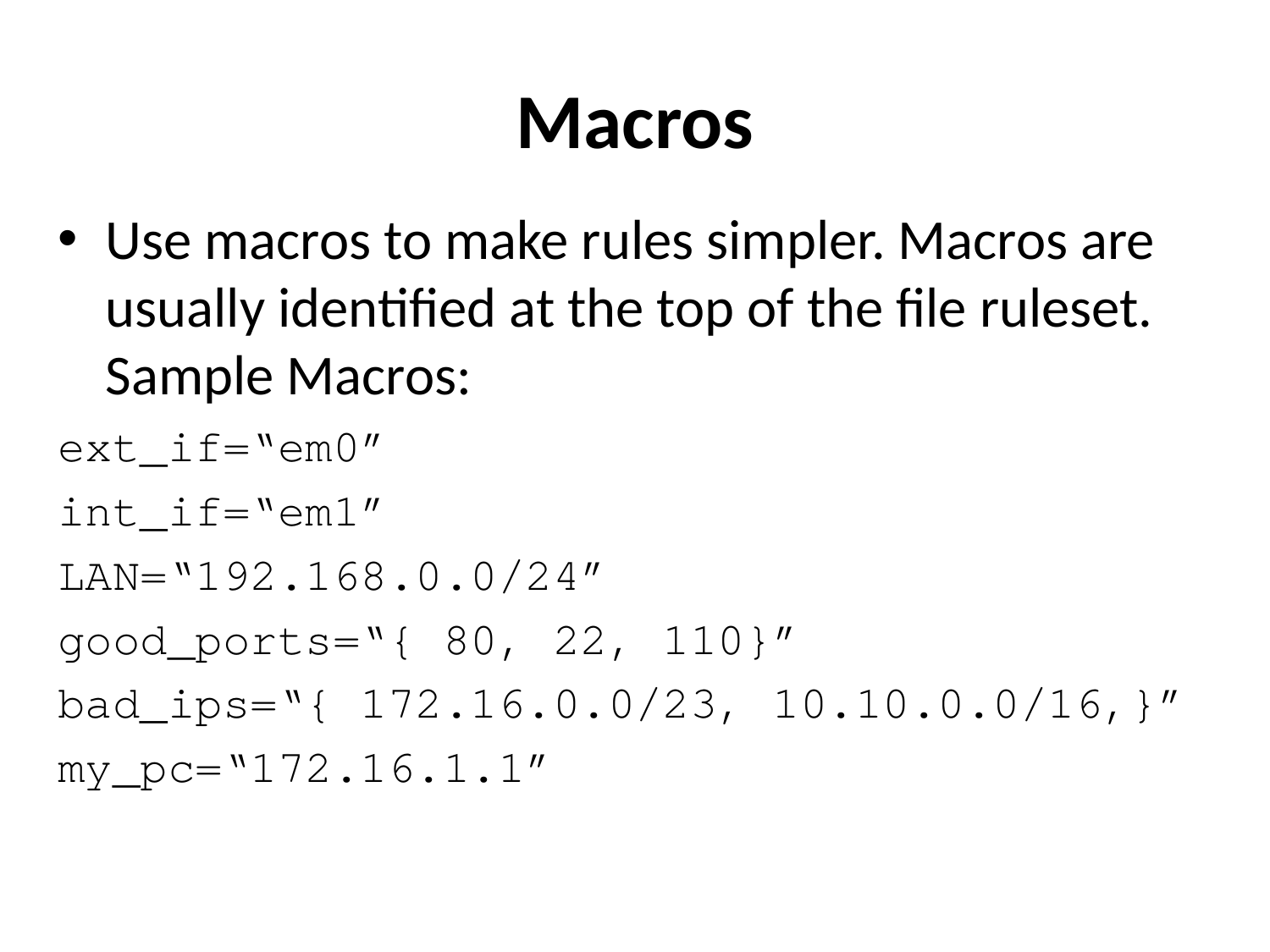

# Macros
Use macros to make rules simpler. Macros are usually identified at the top of the file ruleset. Sample Macros:
ext_if=“em0”
int_if=“em1”
LAN=“192.168.0.0/24”
good_ports=“{ 80, 22, 110}”
bad_ips=“{ 172.16.0.0/23, 10.10.0.0/16,}”
my_pc=“172.16.1.1”